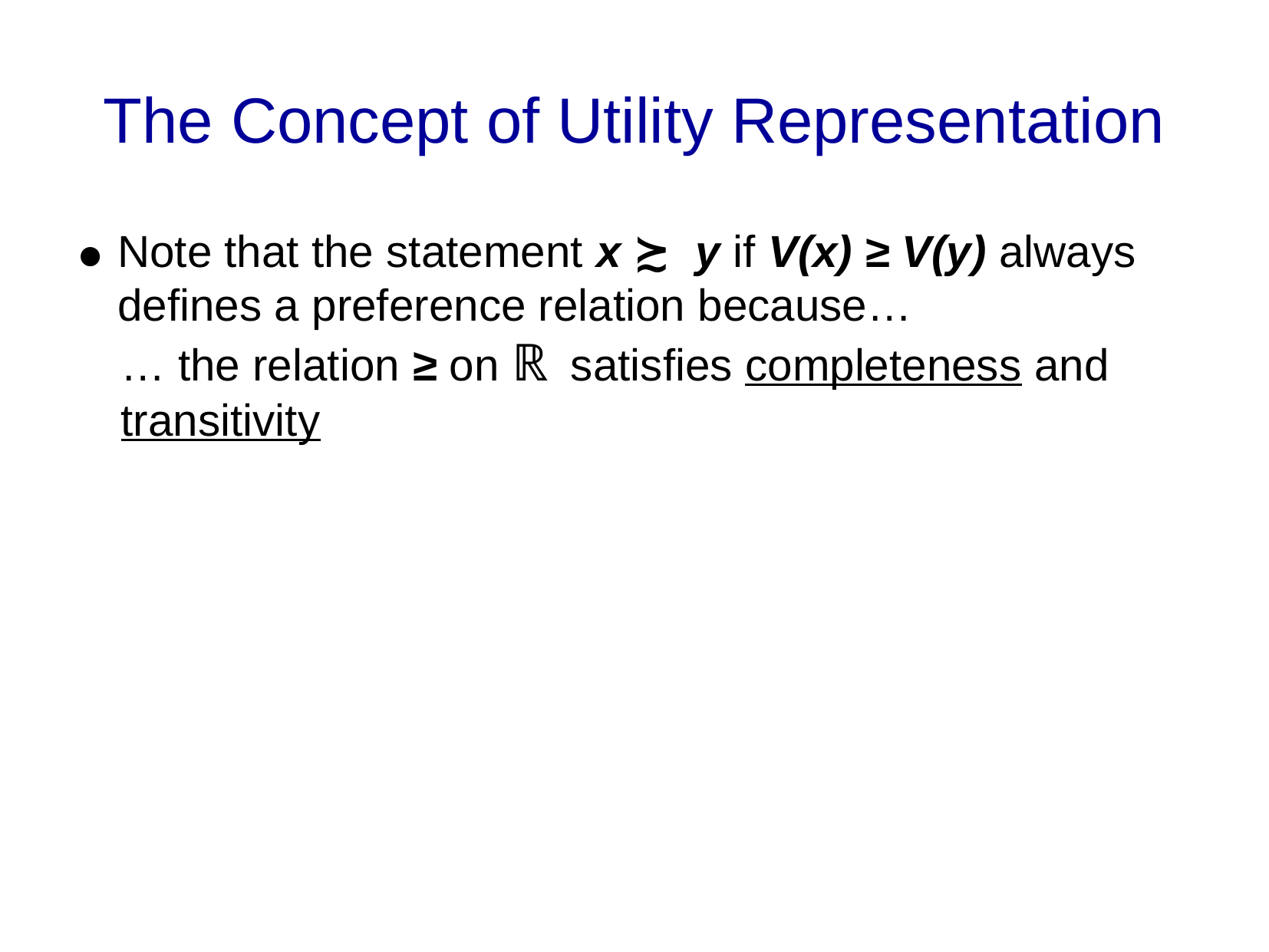

The Concept of Utility Representation
Note that the statement x ≿  y if V(x) ≥ V(y) always defines a preference relation because…
… the relation ≥ on ℝ  satisfies completeness and transitivity